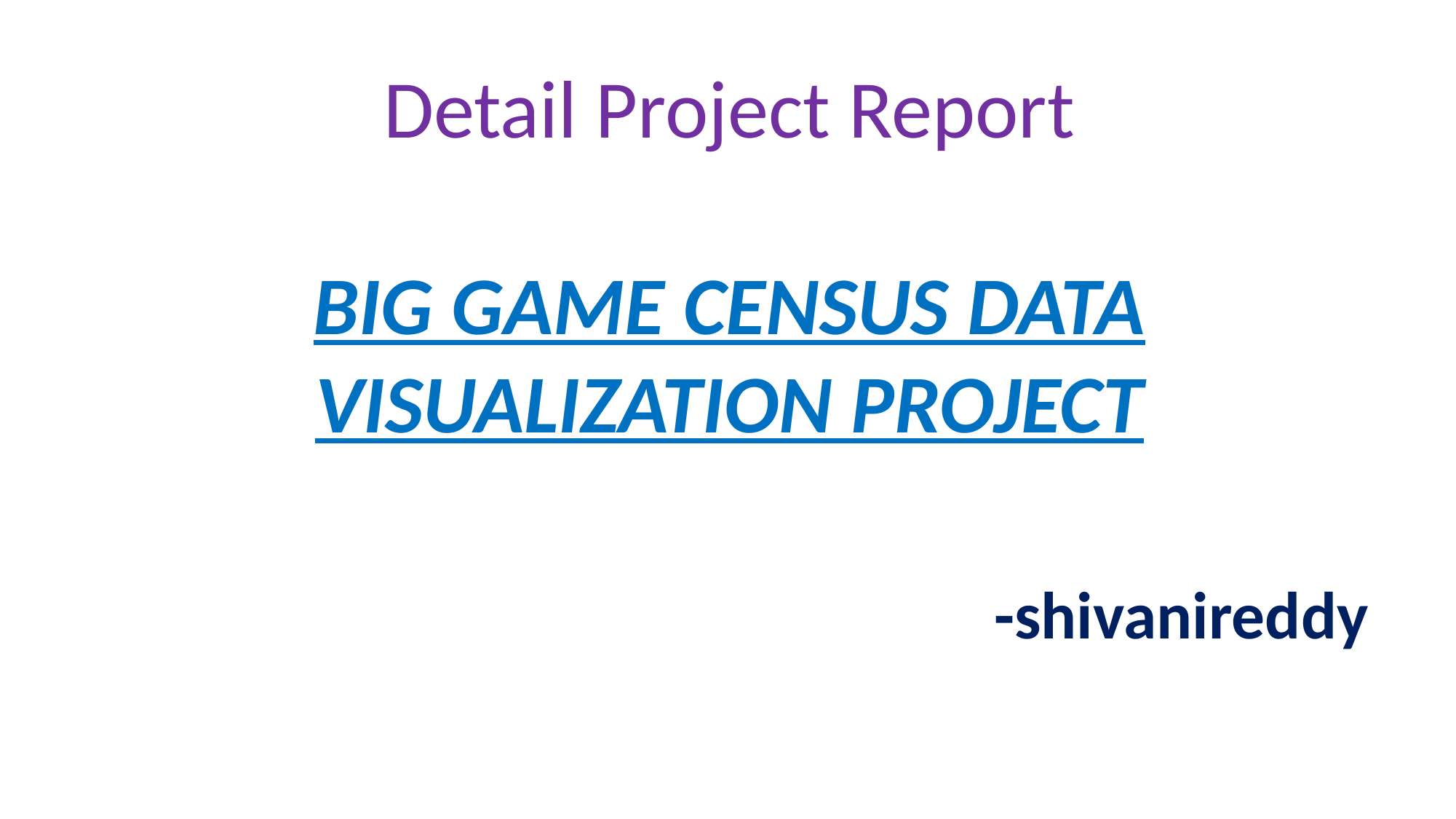

# Detail Project Report BIG GAME CENSUS DATA VISUALIZATION PROJECT
-shivanireddy